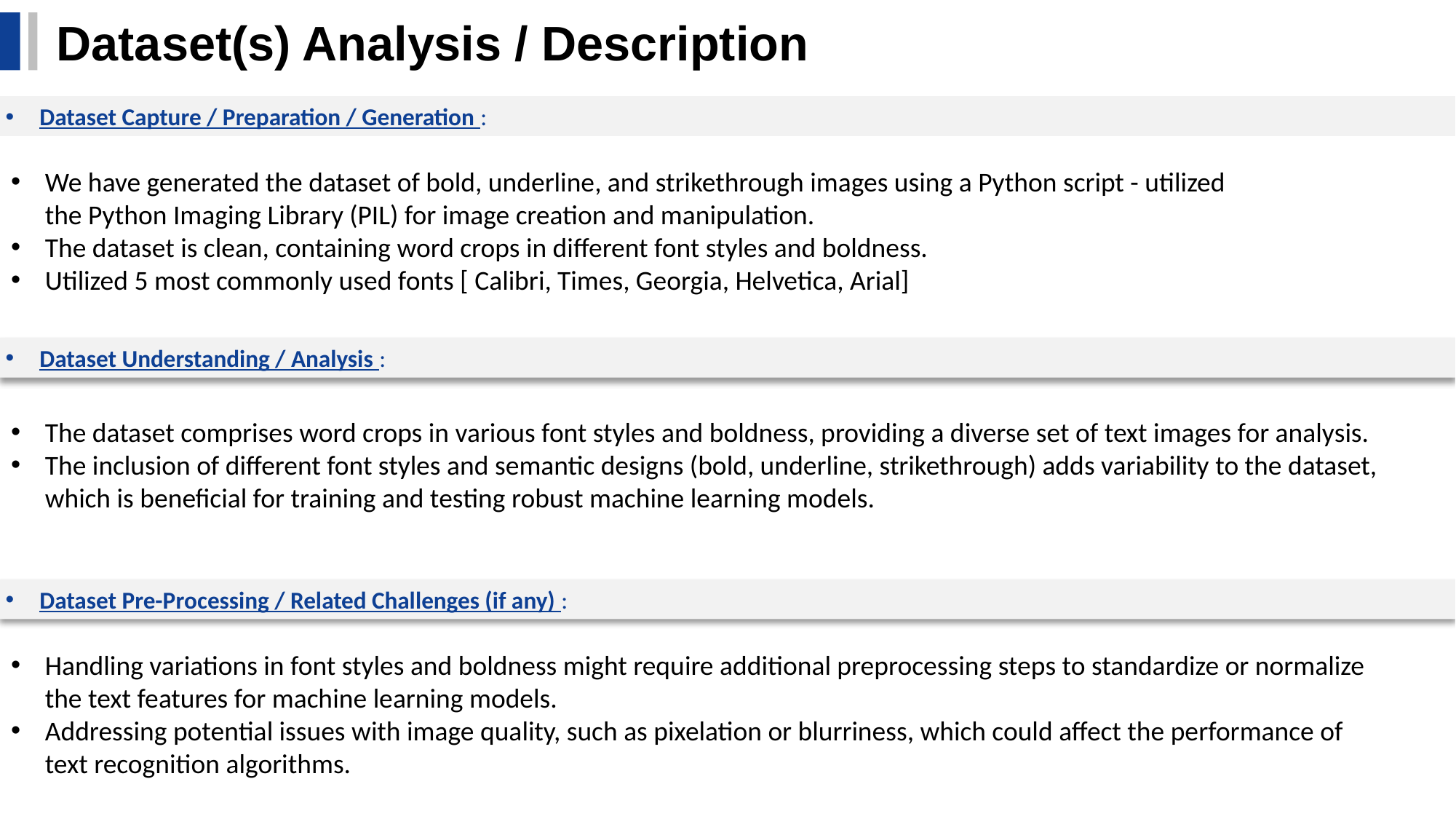

Dataset(s) Analysis / Description

Dataset Capture / Preparation / Generation :
We have generated the dataset of bold, underline, and strikethrough images using a Python script - utilized the Python Imaging Library (PIL) for image creation and manipulation.
The dataset is clean, containing word crops in different font styles and boldness.
Utilized 5 most commonly used fonts [ Calibri, Times, Georgia, Helvetica, Arial]
Dataset Understanding / Analysis :
The dataset comprises word crops in various font styles and boldness, providing a diverse set of text images for analysis.
The inclusion of different font styles and semantic designs (bold, underline, strikethrough) adds variability to the dataset, which is beneficial for training and testing robust machine learning models.
Dataset Pre-Processing / Related Challenges (if any) :
Handling variations in font styles and boldness might require additional preprocessing steps to standardize or normalize the text features for machine learning models.
Addressing potential issues with image quality, such as pixelation or blurriness, which could affect the performance of text recognition algorithms.